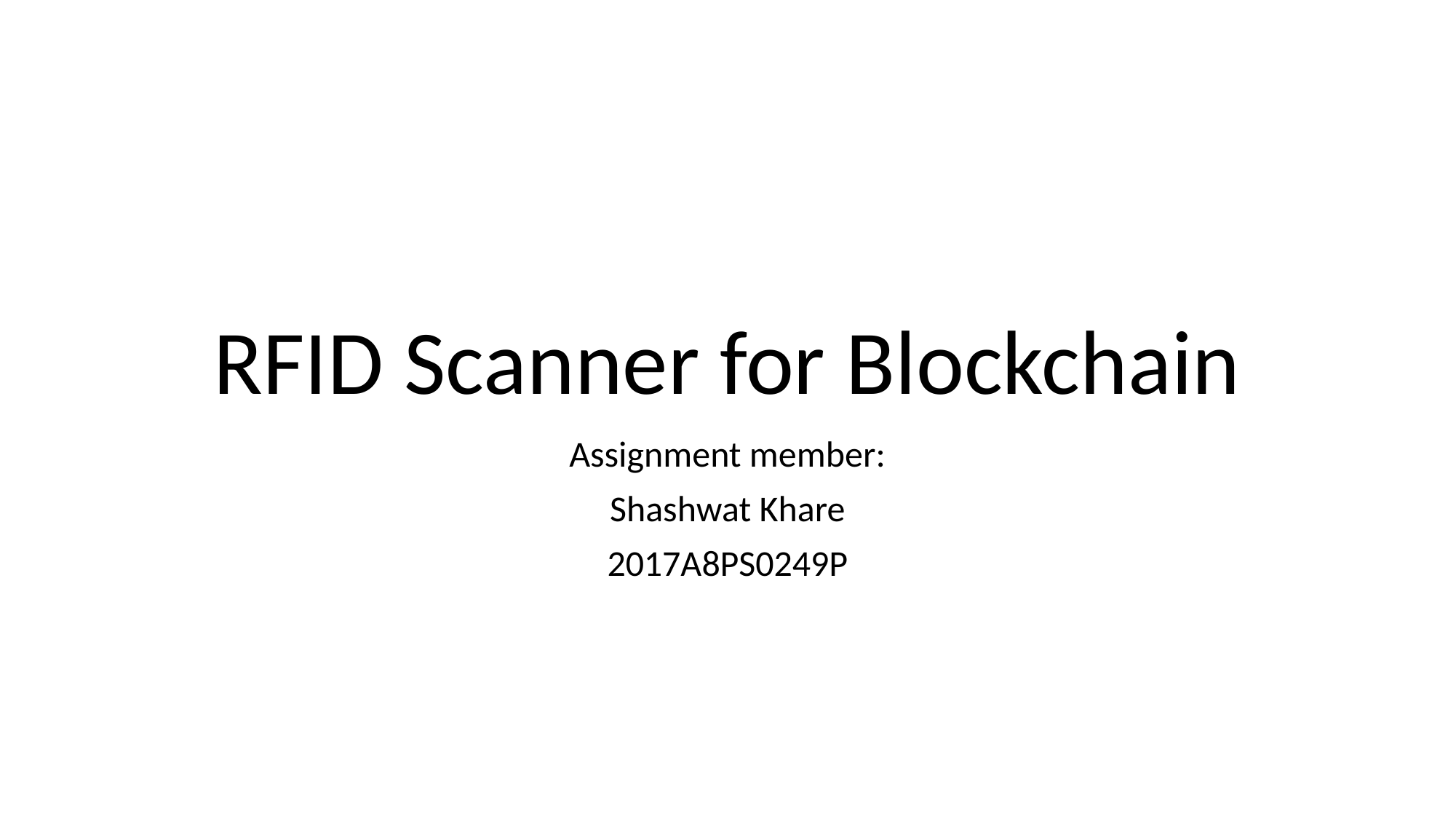

# RFID Scanner for Blockchain
Assignment member:
Shashwat Khare
2017A8PS0249P